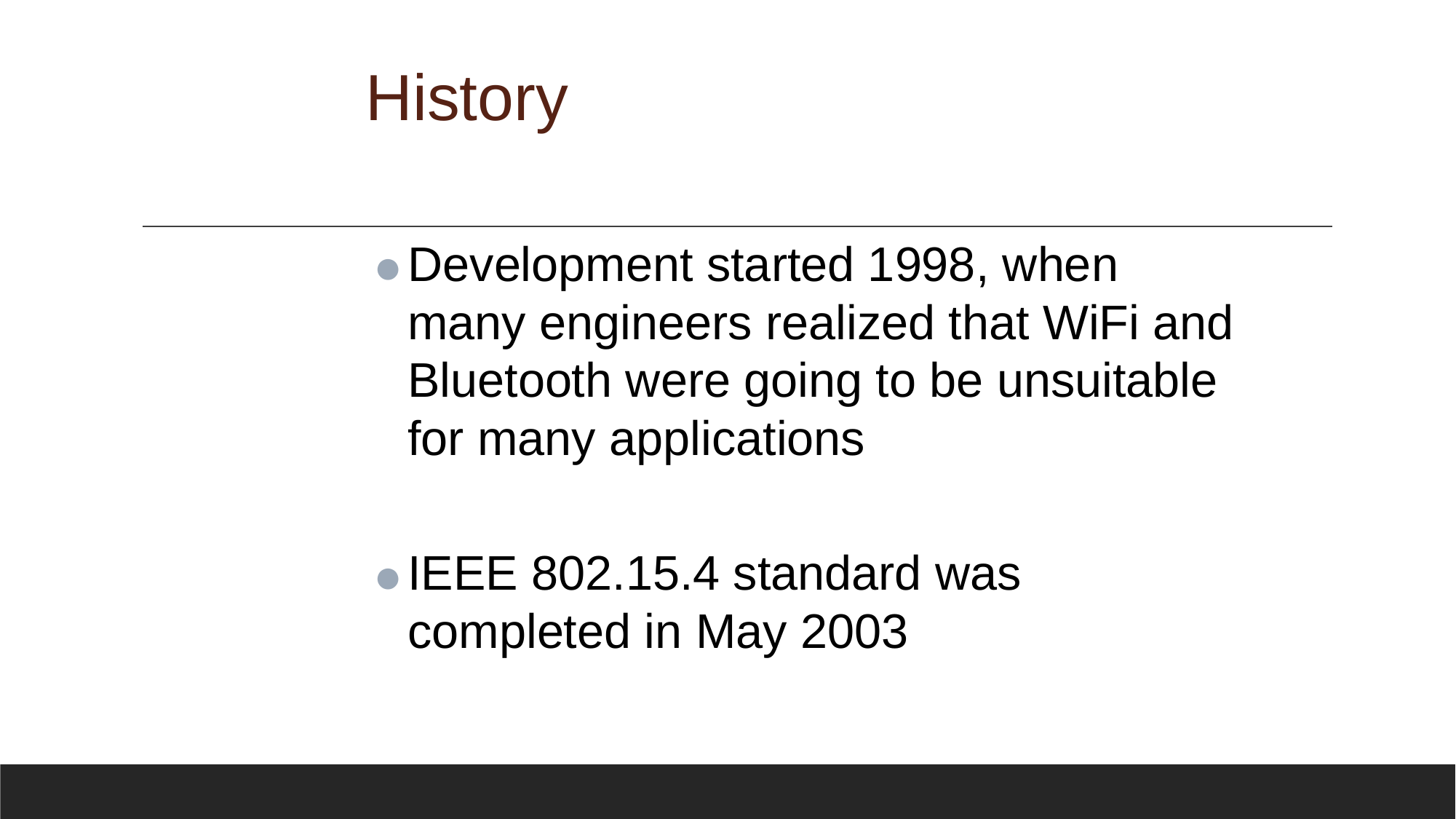

# History
Development started 1998, when many engineers realized that WiFi and Bluetooth were going to be unsuitable for many applications

IEEE 802.15.4 standard was completed in May 2003